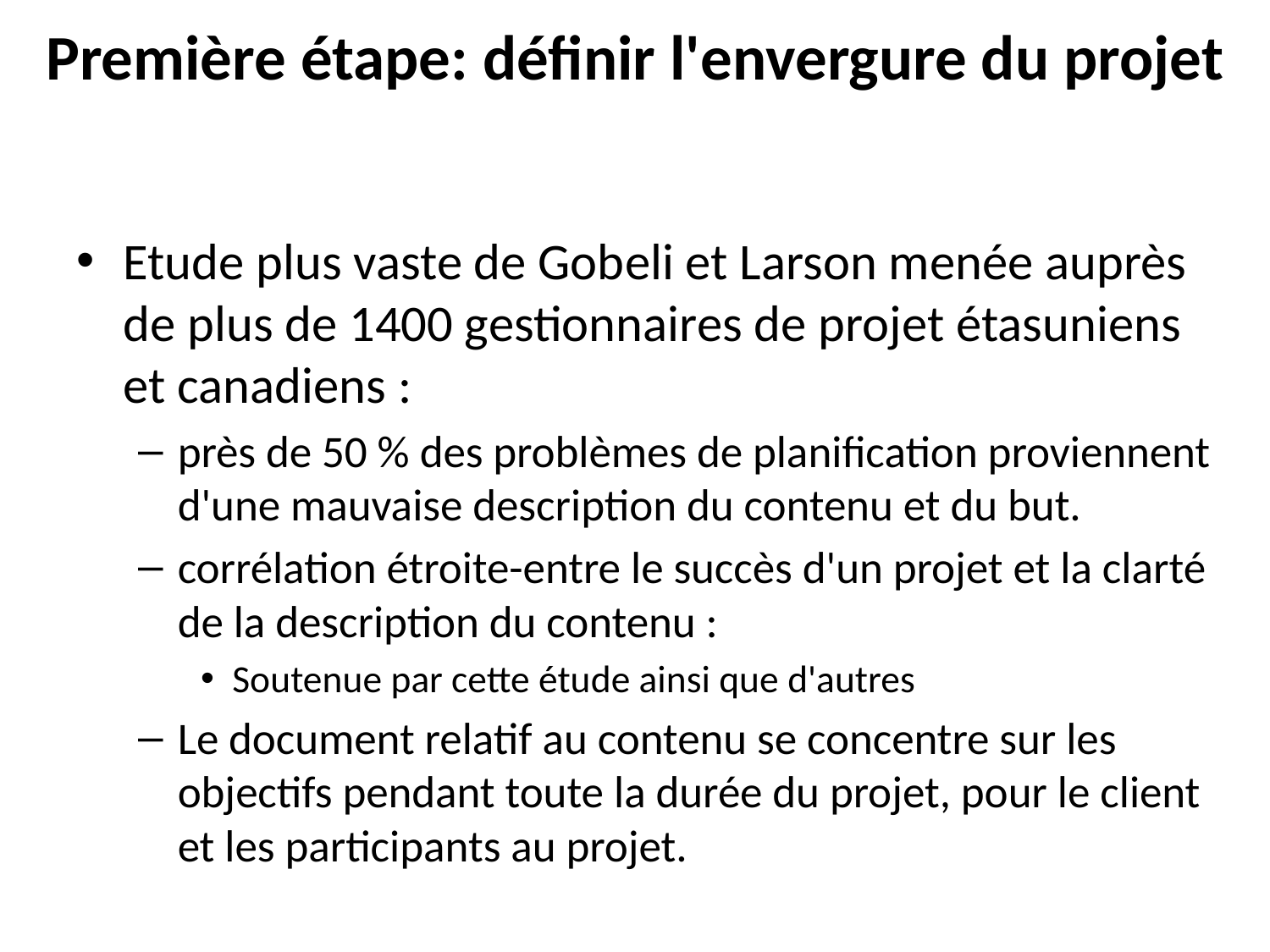

# Première étape: définir l'envergure du projet
Etude plus vaste de Gobeli et Larson menée auprès de plus de 1400 gestionnaires de projet étasuniens et canadiens :
près de 50 % des problèmes de planification proviennent d'une mauvaise description du contenu et du but.
corrélation étroite-entre le succès d'un projet et la clarté de la description du contenu :
Soutenue par cette étude ainsi que d'autres
Le document relatif au contenu se concentre sur les objectifs pendant toute la durée du projet, pour le client et les participants au projet.